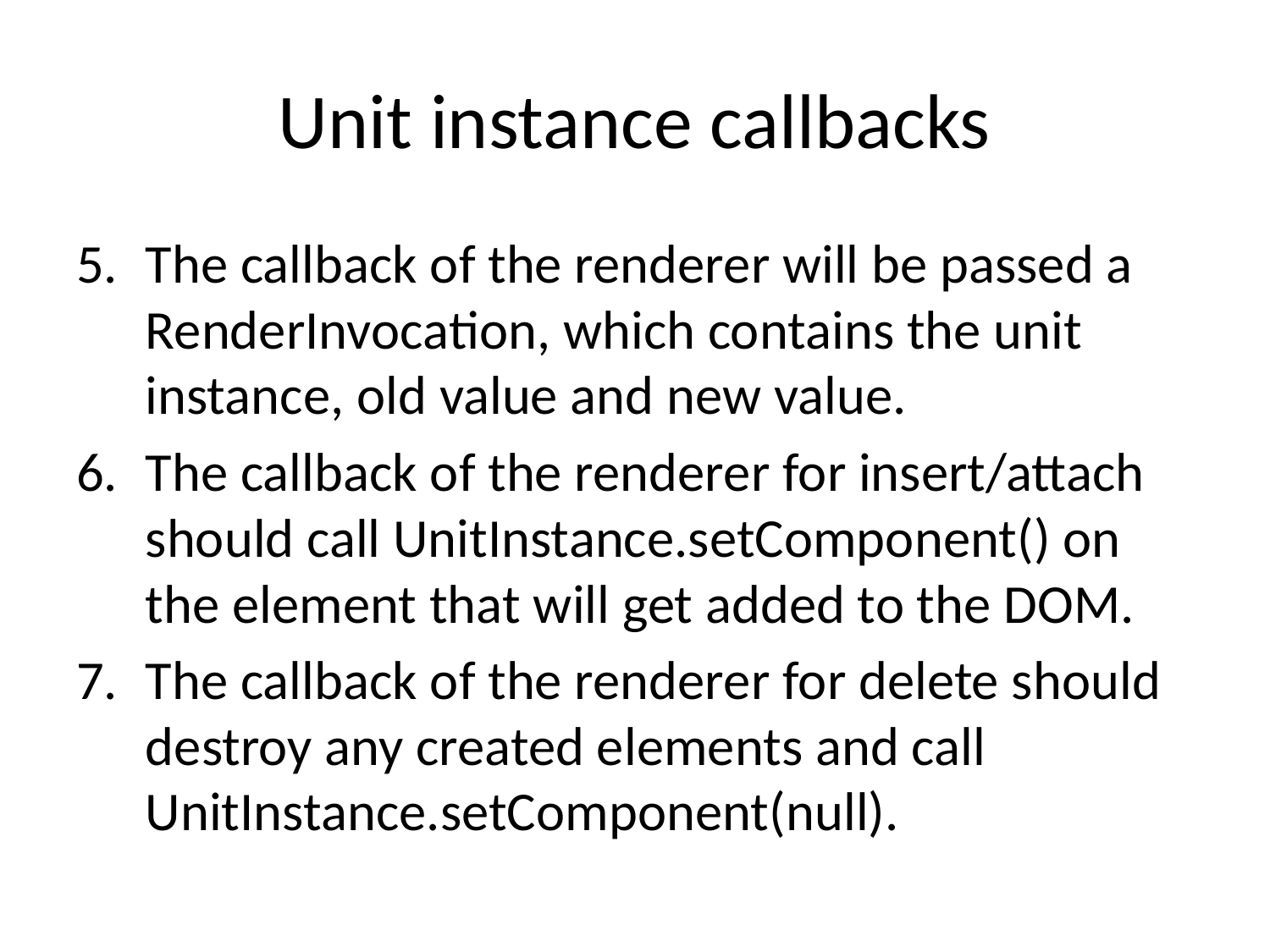

# Unit instance callbacks
The callback of the renderer will be passed a RenderInvocation, which contains the unit instance, old value and new value.
The callback of the renderer for insert/attach should call UnitInstance.setComponent() on the element that will get added to the DOM.
The callback of the renderer for delete should destroy any created elements and call UnitInstance.setComponent(null).